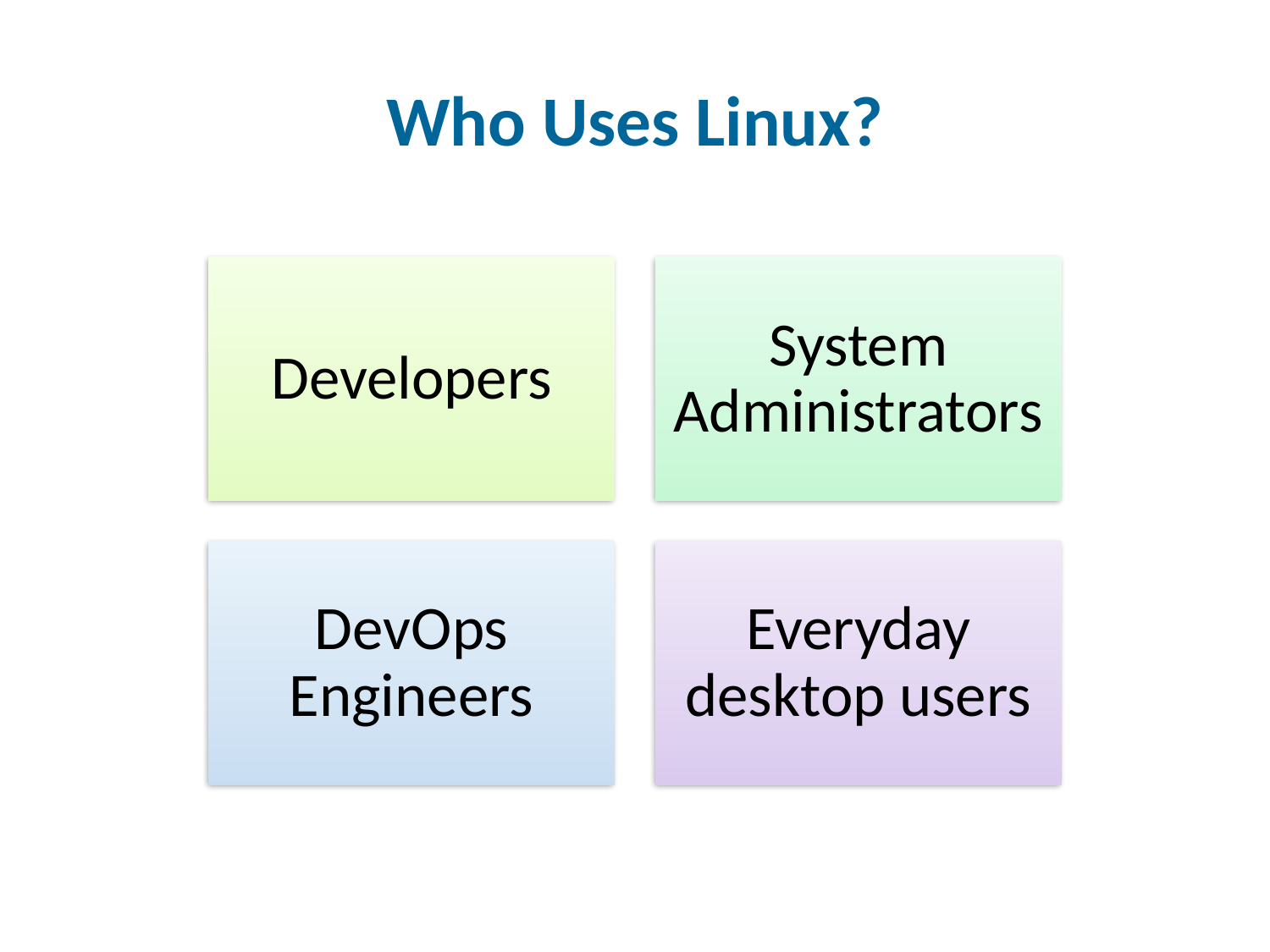

# Who Uses Linux?
Developers
System Administrators
DevOps Engineers
Everyday desktop users